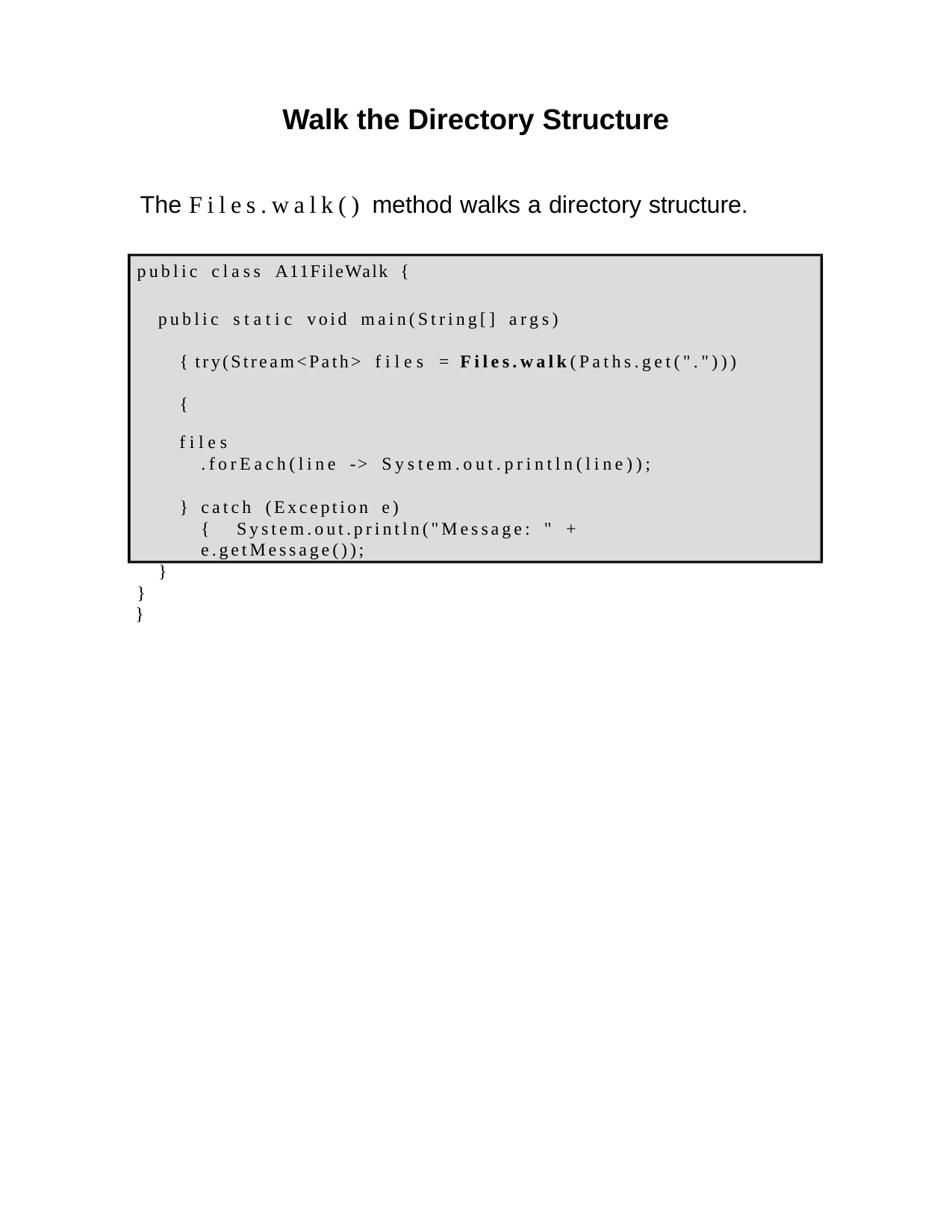

Walk the Directory Structure

The Files.walk() method walks a directory structure.

public class A11FileWalk {
public static void main(String[] args) { try(Stream<Path> files = Files.walk(Paths.get("."))){
files
.forEach(line -> System.out.println(line));

} catch (Exception e){  System.out.println("Message: " + e.getMessage());
}
}
}